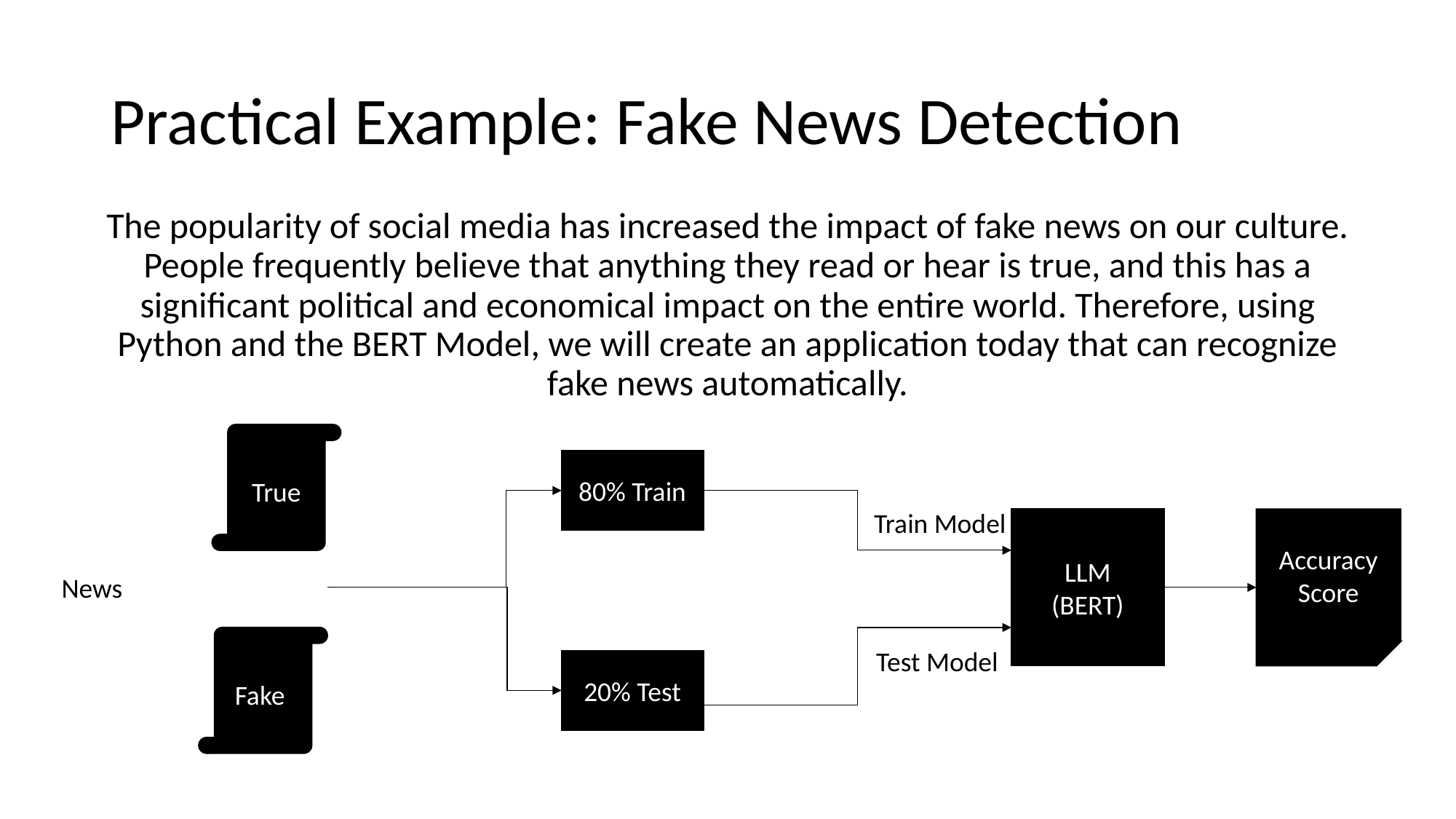

# Practical Example: Fake News Detection
The popularity of social media has increased the impact of fake news on our culture. People frequently believe that anything they read or hear is true, and this has a significant political and economical impact on the entire world. Therefore, using Python and the BERT Model, we will create an application today that can recognize fake news automatically.
True
80% Train
Train Model
LLM
(BERT)
Accuracy Score
News
Fake
Test Model
20% Test